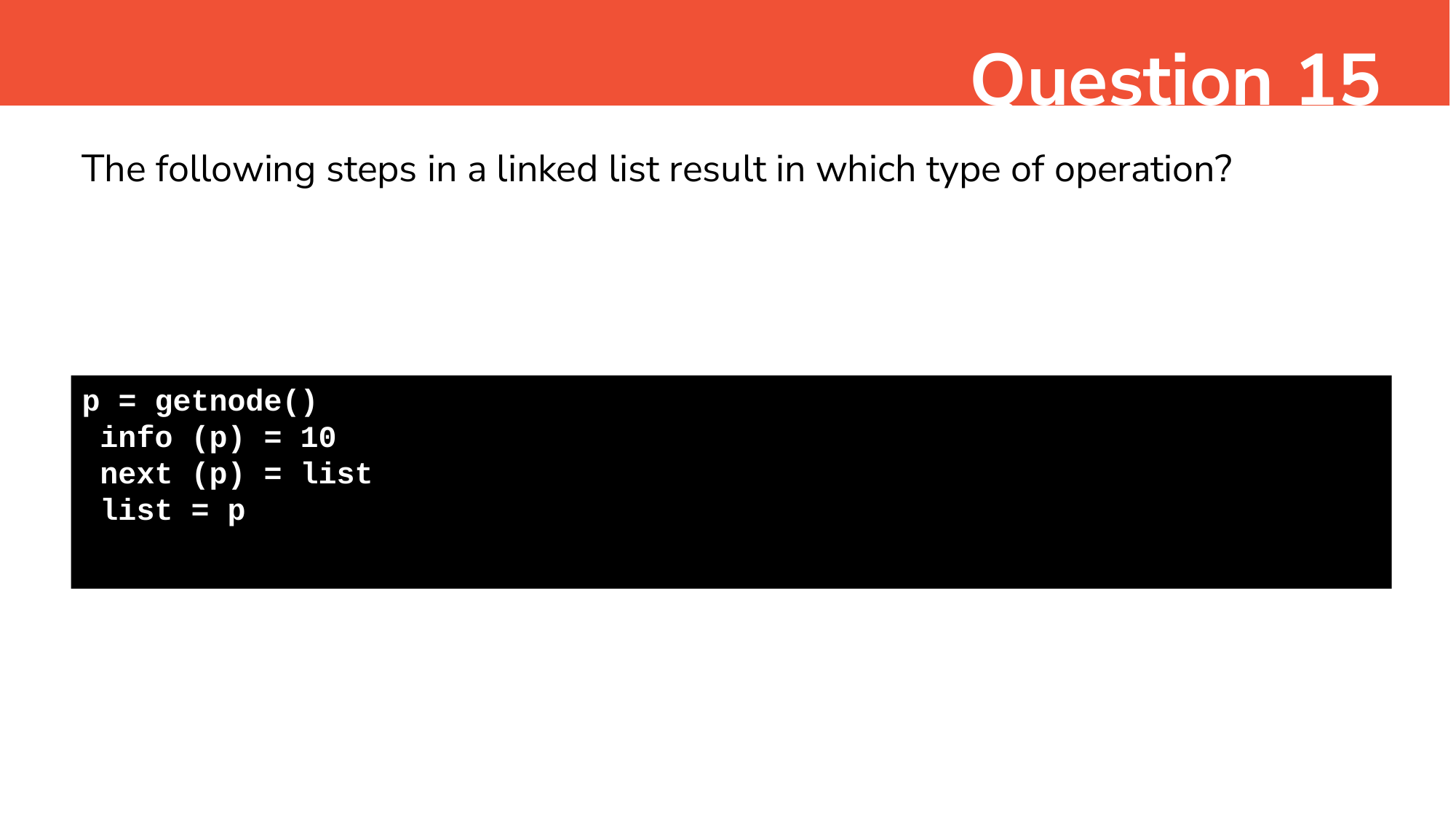

Question 15
The following steps in a linked list result in which type of operation?
p = getnode()
 info (p) = 10
 next (p) = list
 list = p